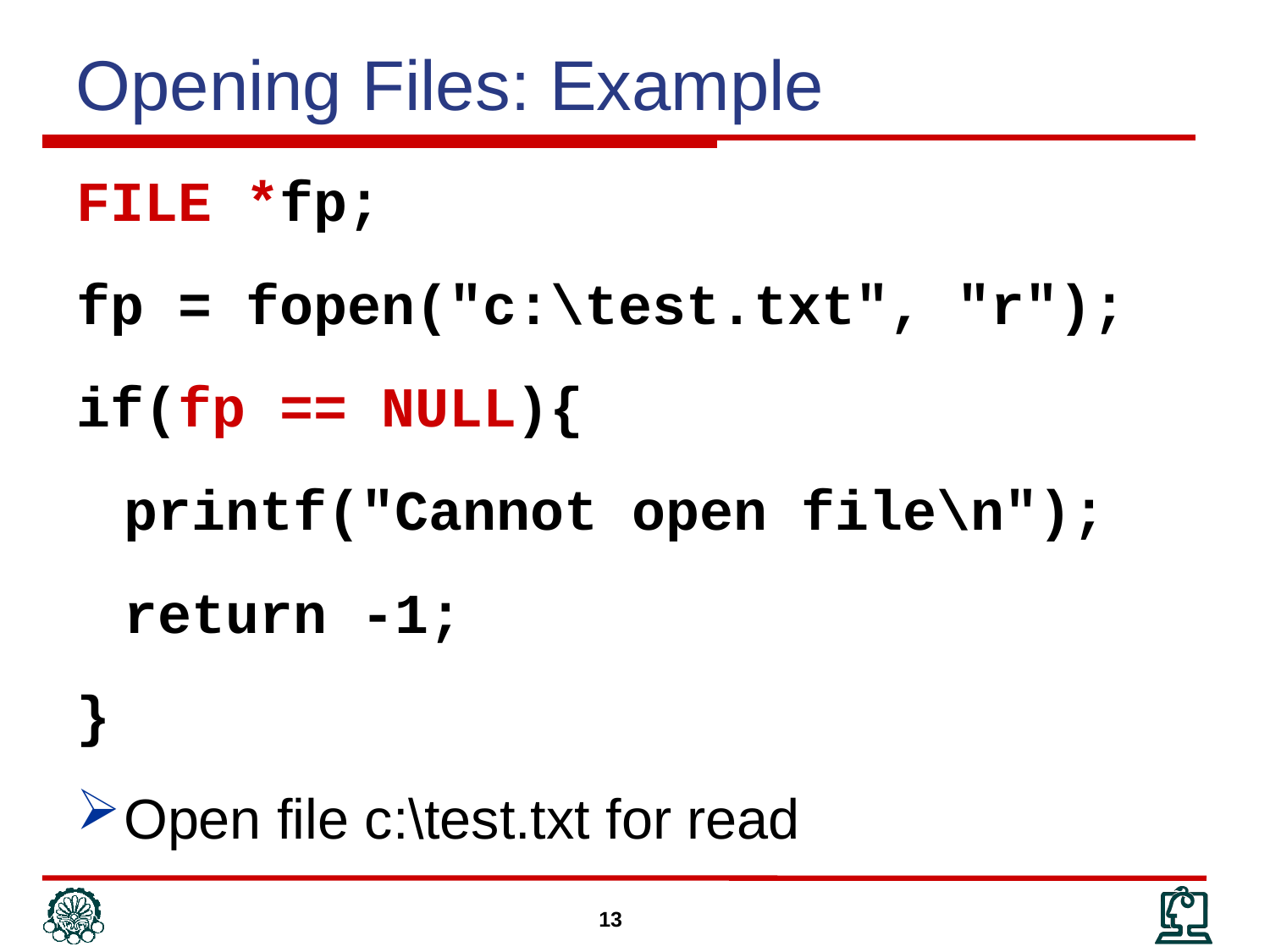

Opening Files: Example
FILE *fp;
fp = fopen("c:\test.txt", "r");
if(fp == NULL){
	printf("Cannot open file\n");
	return -1;
}
Open file c:\test.txt for read
13